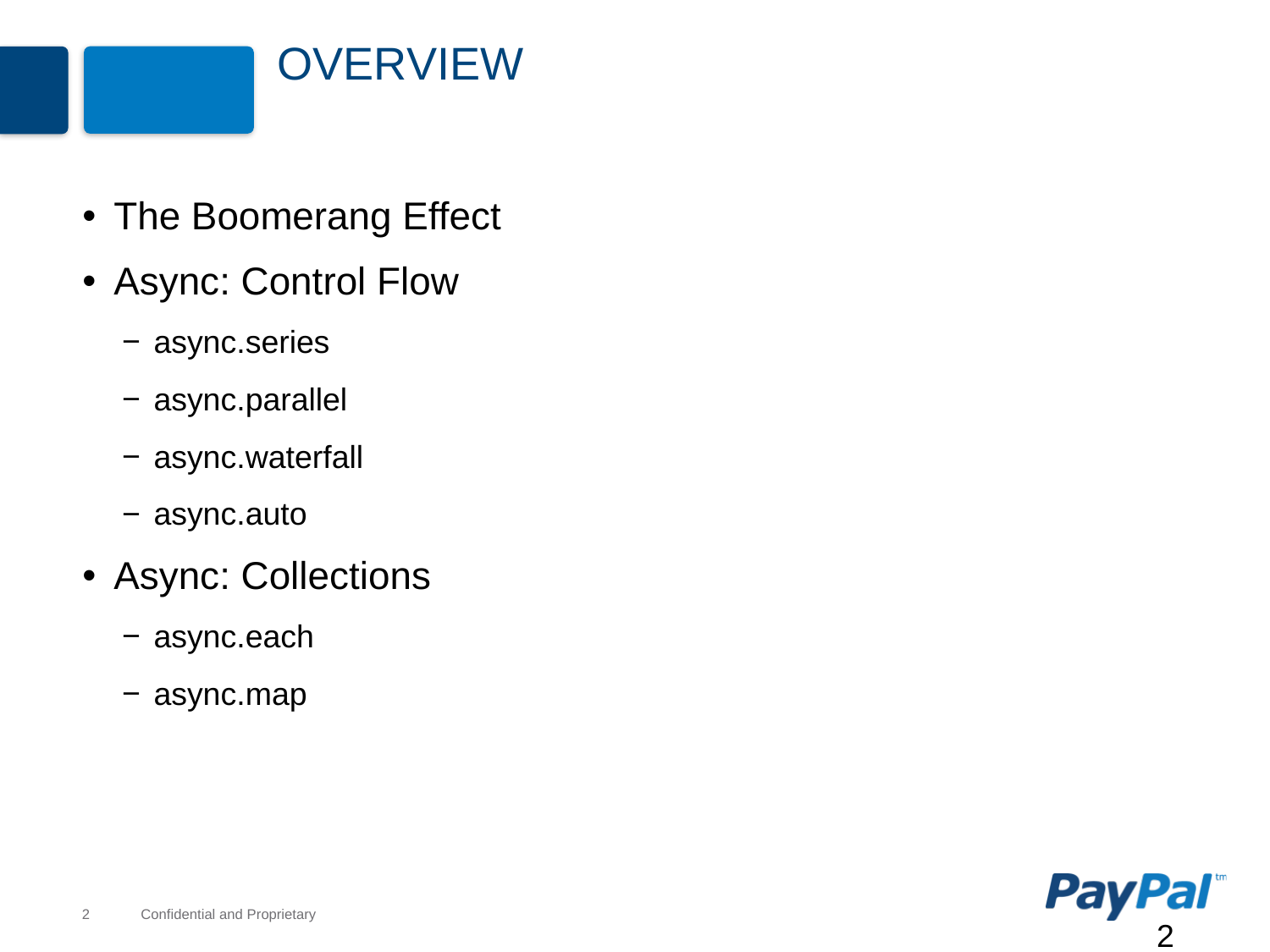

# Overview
The Boomerang Effect
Async: Control Flow
async.series
async.parallel
async.waterfall
async.auto
Async: Collections
async.each
async.map
2